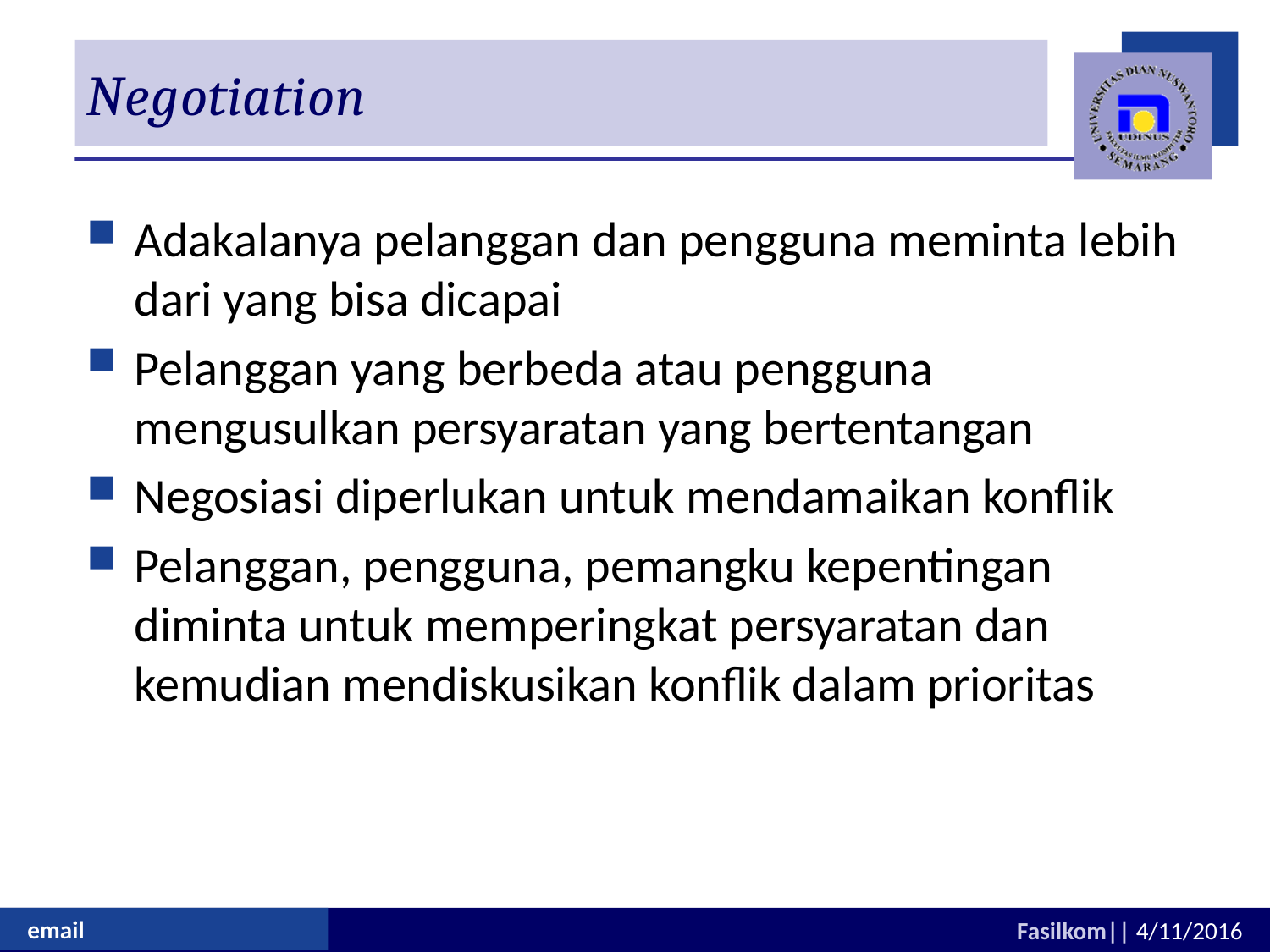

# Negotiation
Adakalanya pelanggan dan pengguna meminta lebih dari yang bisa dicapai
Pelanggan yang berbeda atau pengguna mengusulkan persyaratan yang bertentangan
Negosiasi diperlukan untuk mendamaikan konflik
Pelanggan, pengguna, pemangku kepentingan diminta untuk memperingkat persyaratan dan kemudian mendiskusikan konflik dalam prioritas